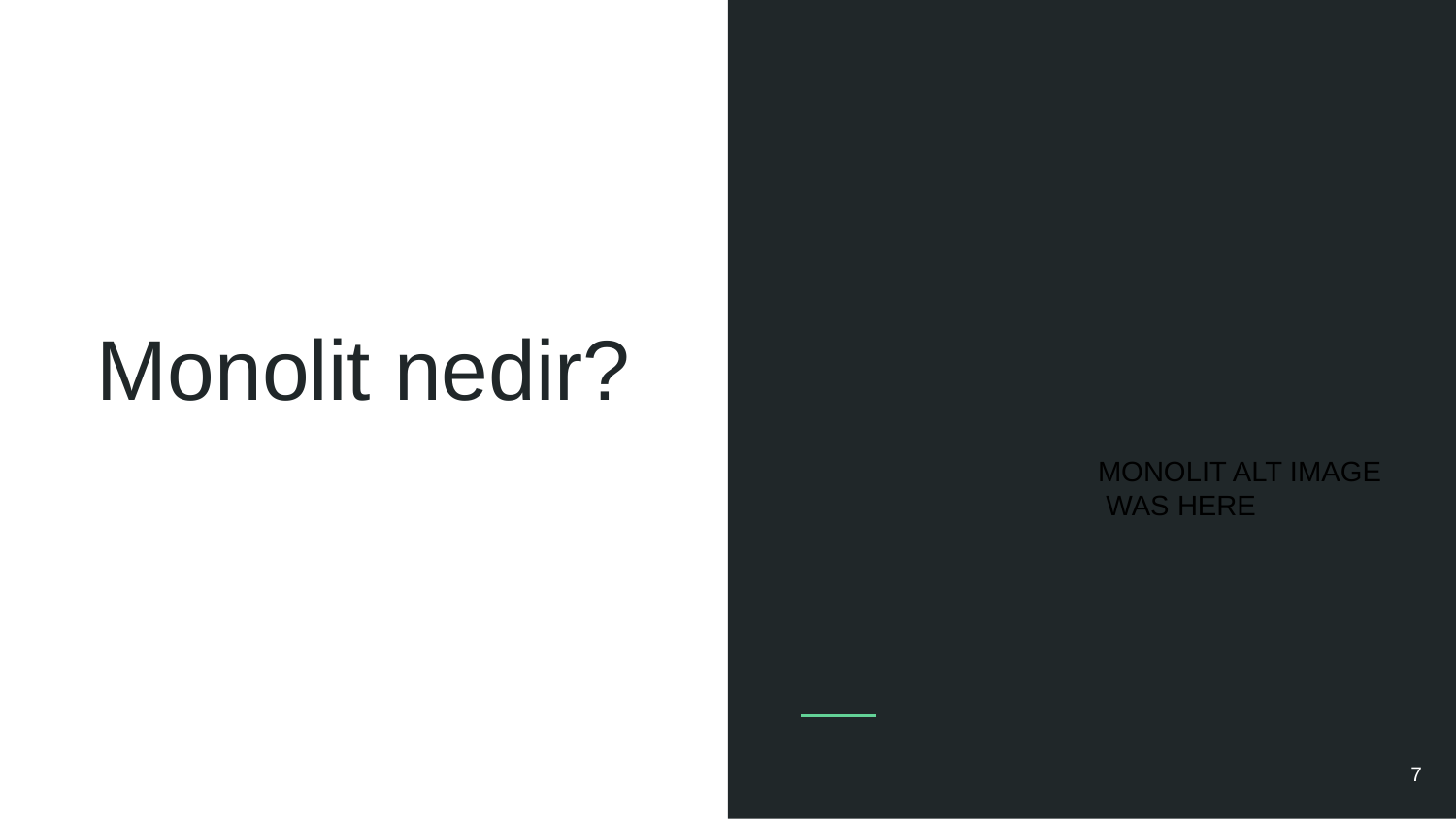

# Monolit nedir?
MONOLIT ALT IMAGE
 WAS HERE

7